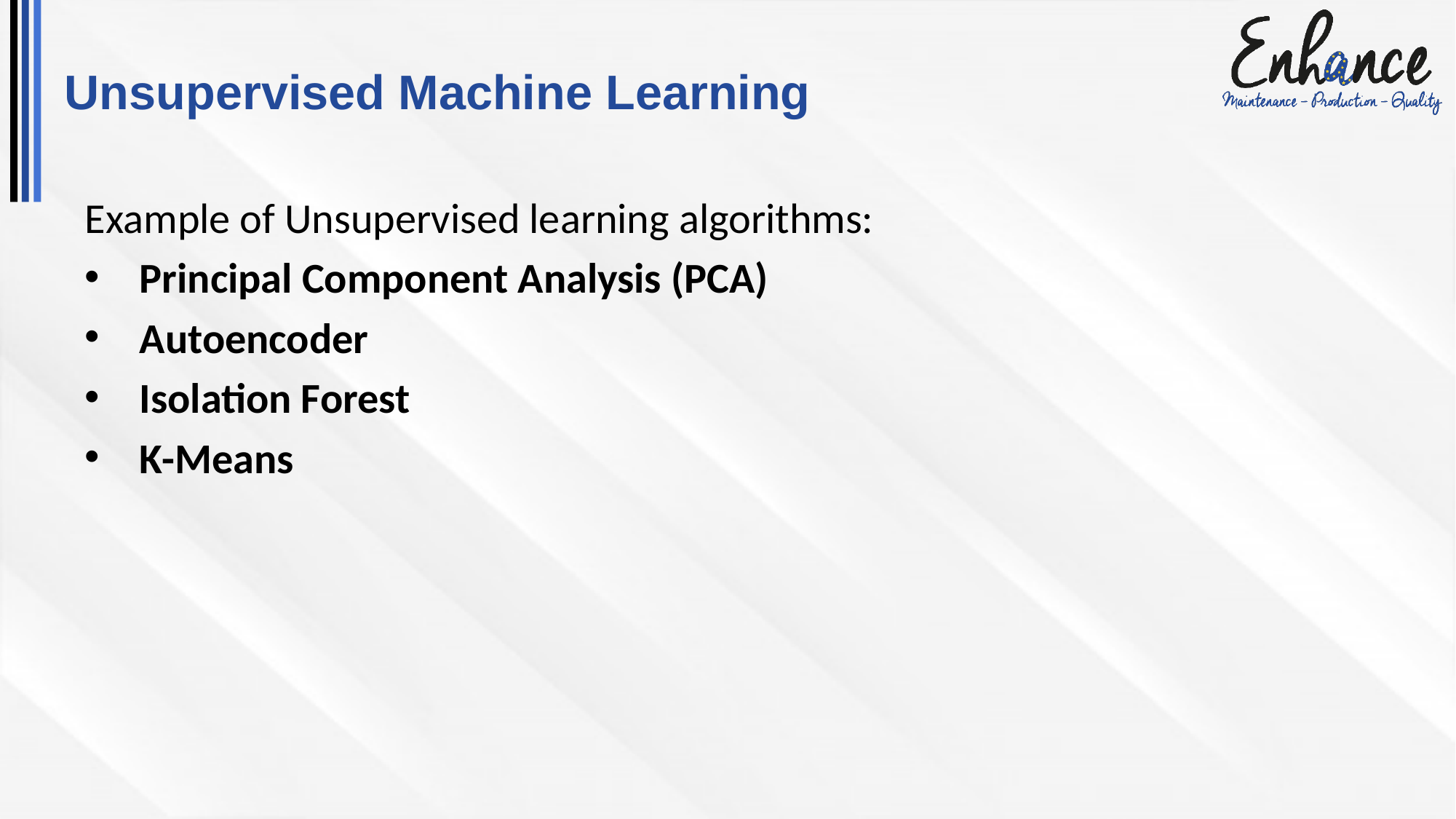

# Unsupervised Machine Learning
Example of Unsupervised learning algorithms:
Principal Component Analysis (PCA)
Autoencoder
Isolation Forest
K-Means